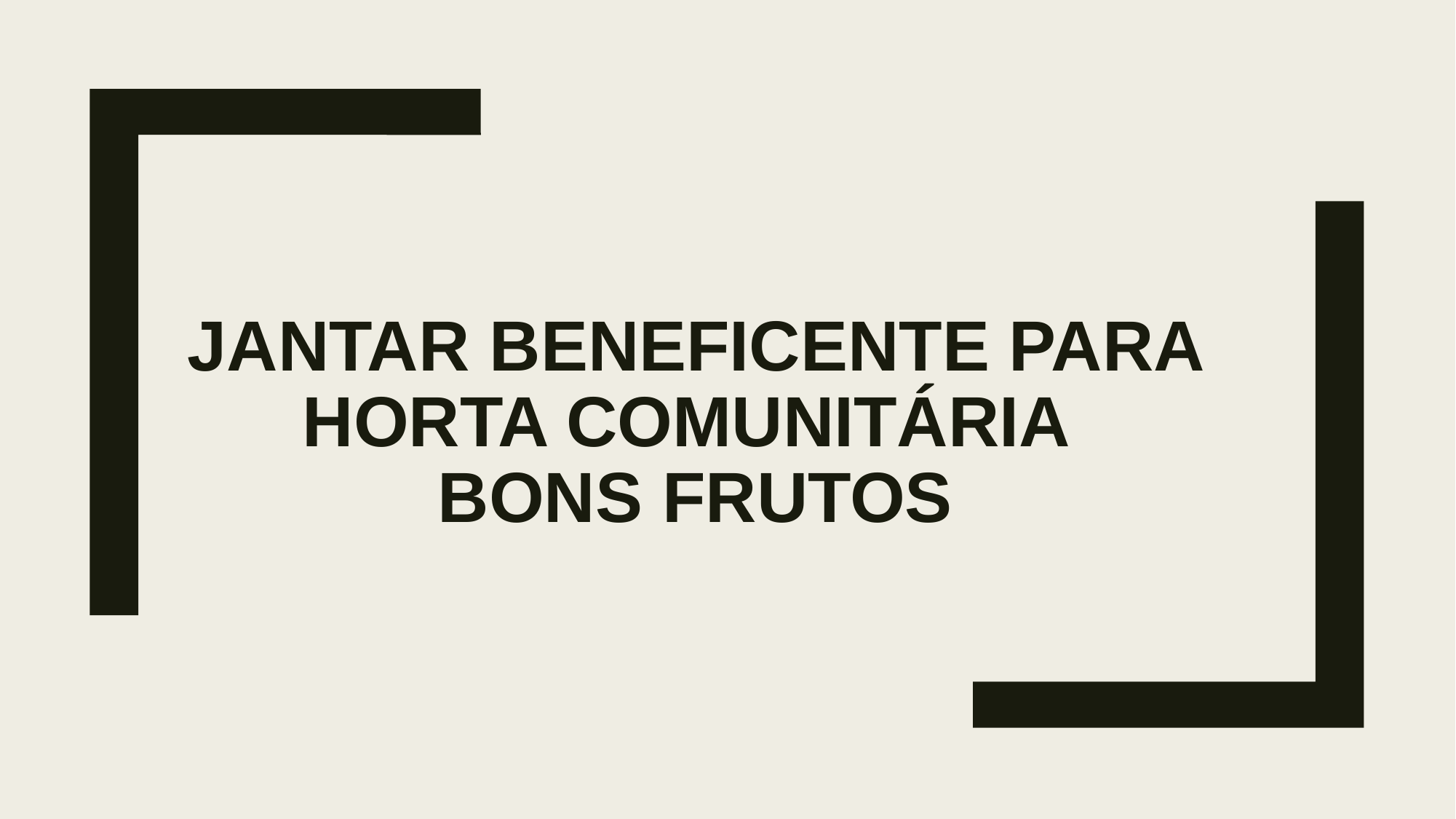

# Jantar beneficente para horta comunitária bons frutos